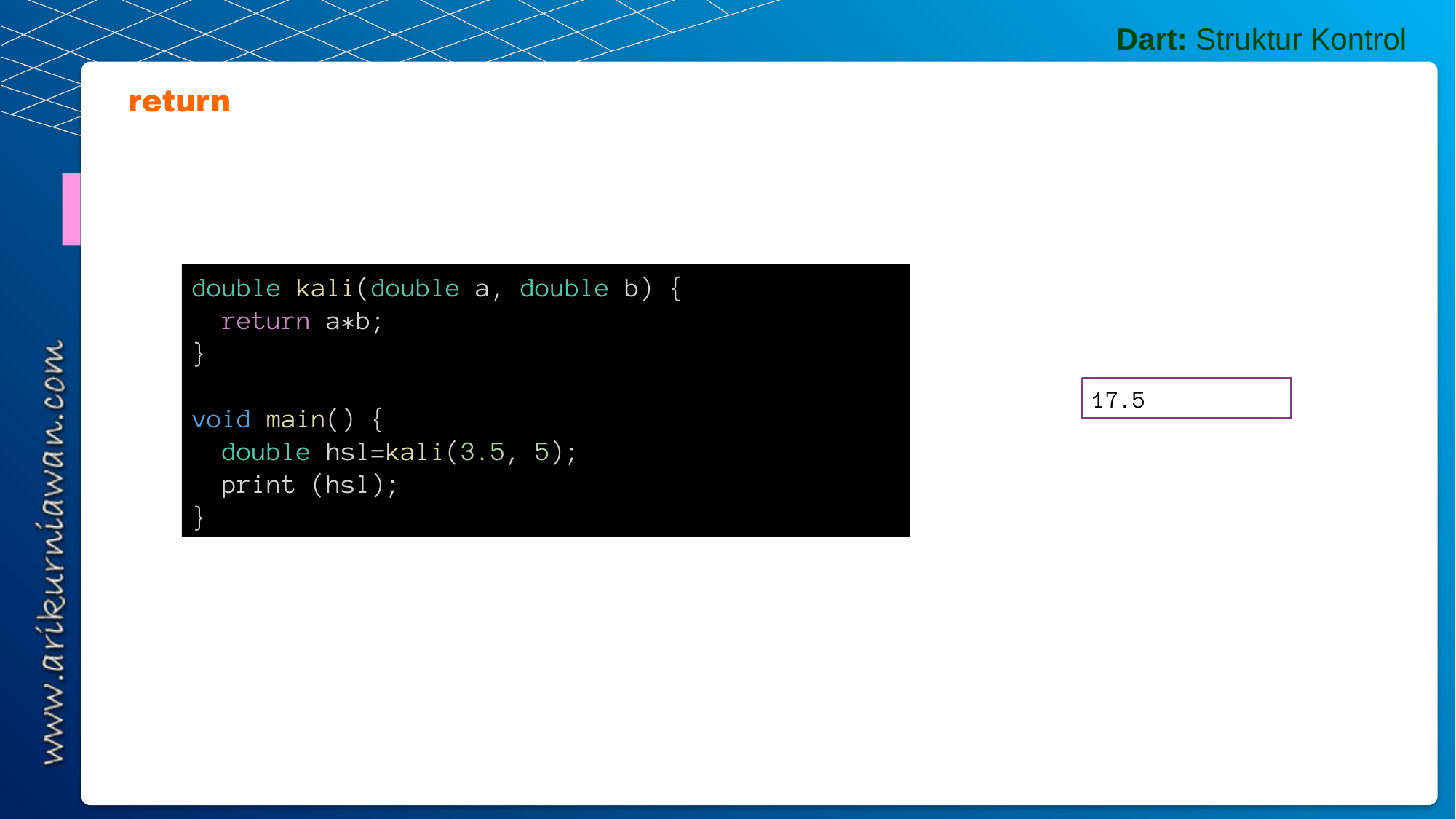

Dart: Struktur Kontrol
return
double kali(double a, double b) {
  return a*b;
}
void main() {
  double hsl=kali(3.5, 5);
  print (hsl);
}
17.5